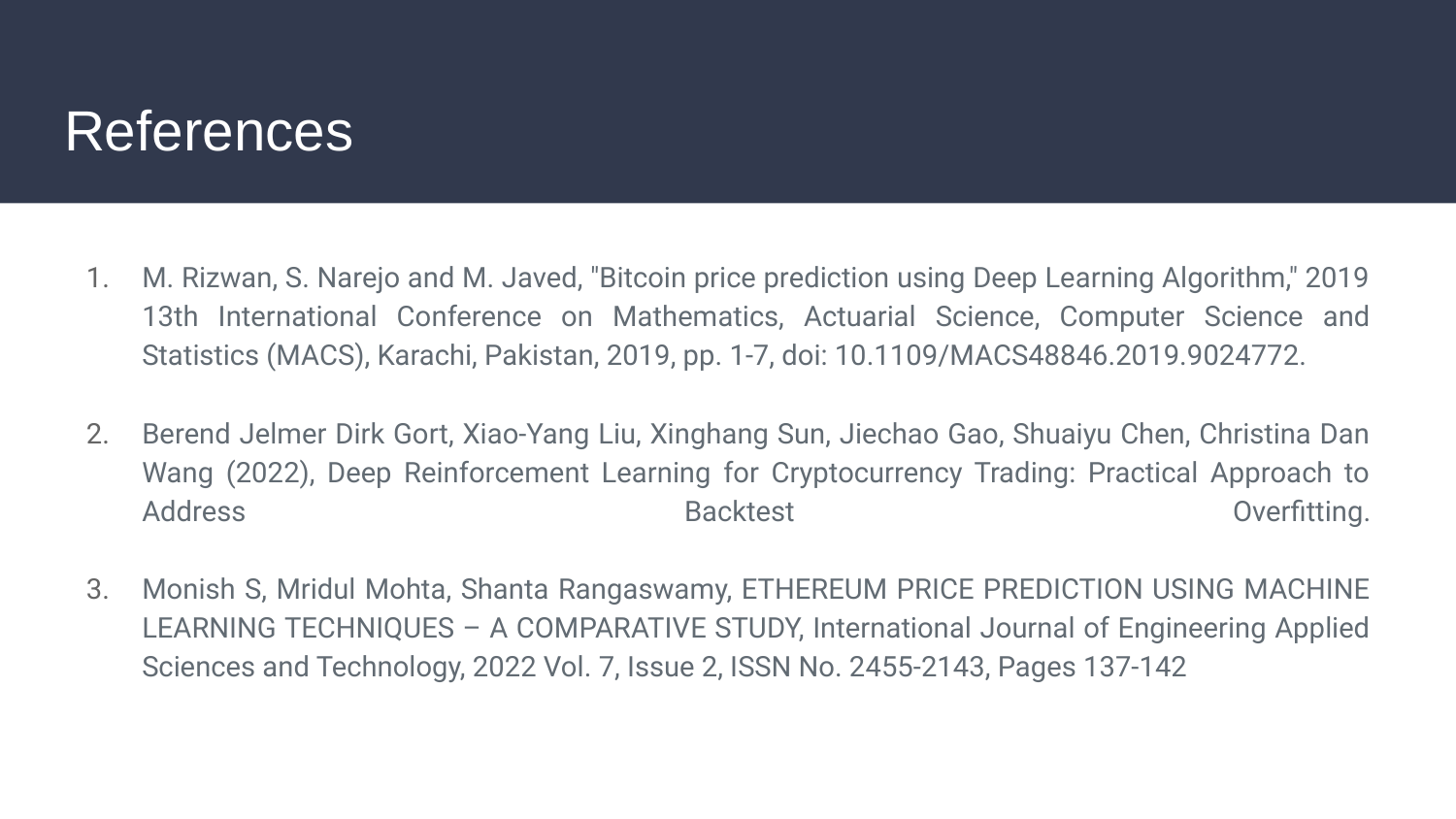

# References
M. Rizwan, S. Narejo and M. Javed, "Bitcoin price prediction using Deep Learning Algorithm," 2019 13th International Conference on Mathematics, Actuarial Science, Computer Science and Statistics (MACS), Karachi, Pakistan, 2019, pp. 1-7, doi: 10.1109/MACS48846.2019.9024772.

Berend Jelmer Dirk Gort, Xiao-Yang Liu, Xinghang Sun, Jiechao Gao, Shuaiyu Chen, Christina Dan Wang (2022), Deep Reinforcement Learning for Cryptocurrency Trading: Practical Approach to Address Backtest Overfitting.
Monish S, Mridul Mohta, Shanta Rangaswamy, ETHEREUM PRICE PREDICTION USING MACHINE LEARNING TECHNIQUES – A COMPARATIVE STUDY, International Journal of Engineering Applied Sciences and Technology, 2022 Vol. 7, Issue 2, ISSN No. 2455-2143, Pages 137-142